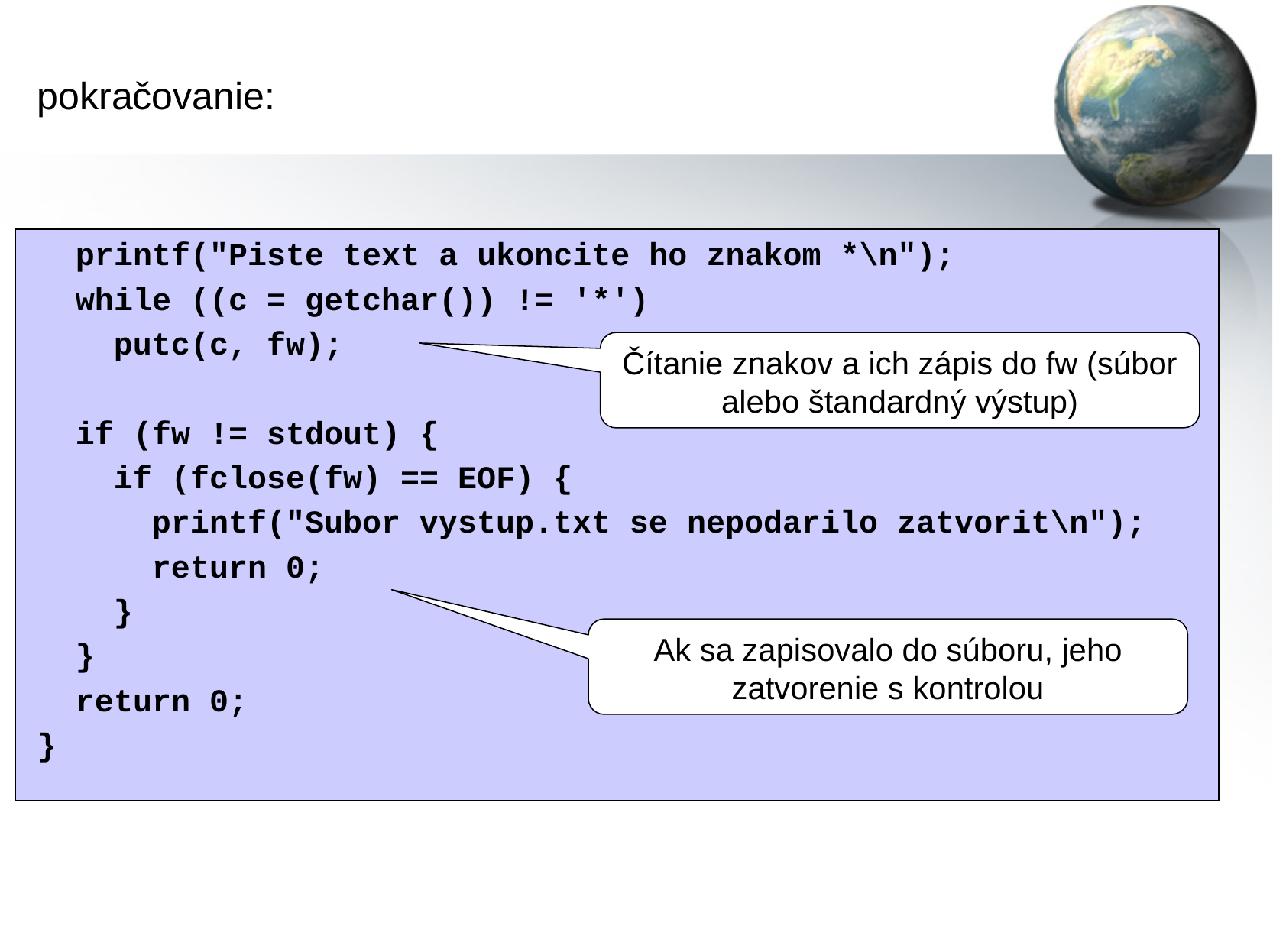

pokračovanie:
  printf("Piste text a ukoncite ho znakom *\n");
  while ((c = getchar()) != '*')
    putc(c, fw);

  if (fw != stdout) {
    if (fclose(fw) == EOF) {
      printf("Subor vystup.txt se nepodarilo zatvorit\n");
      return 0;
    }
  }
  return 0;
}

Čítanie znakov a ich zápis do fw (súbor alebo štandardný výstup)
Ak sa zapisovalo do súboru, jeho zatvorenie s kontrolou